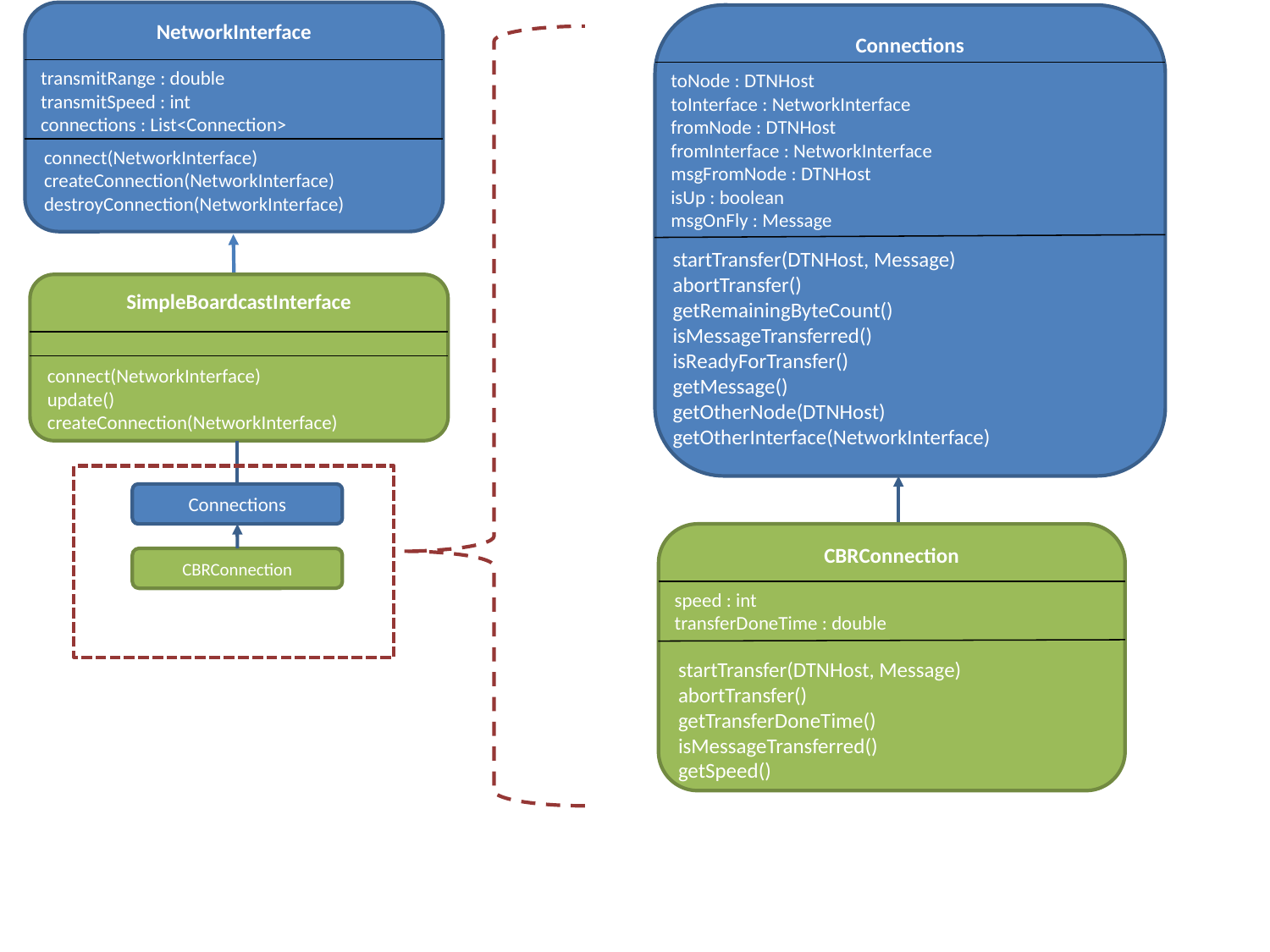

NetworkInterface
Connections

transmitRange : double
transmitSpeed : int
connections : List<Connection>
toNode : DTNHost
toInterface : NetworkInterface
fromNode : DTNHost
fromInterface : NetworkInterface
msgFromNode : DTNHost
isUp : boolean
msgOnFly : Message
connect(NetworkInterface)
createConnection(NetworkInterface)
destroyConnection(NetworkInterface)

startTransfer(DTNHost, Message)
abortTransfer()
getRemainingByteCount()
isMessageTransferred()
isReadyForTransfer()
getMessage()
getOtherNode(DTNHost)
getOtherInterface(NetworkInterface)
SimpleBoardcastInterface
connect(NetworkInterface)
update()
createConnection(NetworkInterface)

Connections
CBRConnection
CBRConnection
speed : int
transferDoneTime : double
startTransfer(DTNHost, Message)
abortTransfer()
getTransferDoneTime()
isMessageTransferred()
getSpeed()